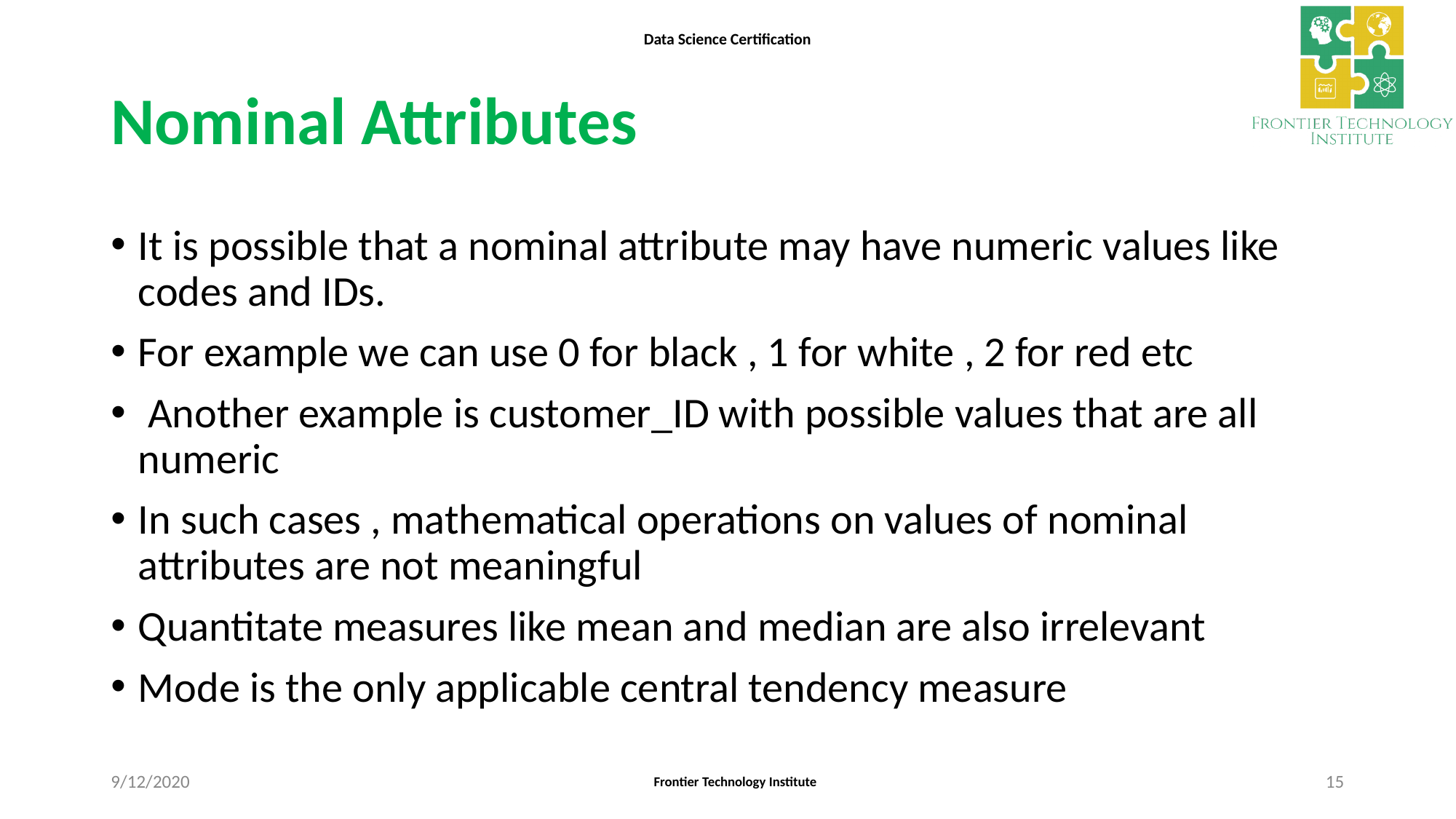

# Nominal Attributes
It is possible that a nominal attribute may have numeric values like codes and IDs.
For example we can use 0 for black , 1 for white , 2 for red etc
 Another example is customer_ID with possible values that are all numeric
In such cases , mathematical operations on values of nominal attributes are not meaningful
Quantitate measures like mean and median are also irrelevant
Mode is the only applicable central tendency measure
9/12/2020
15